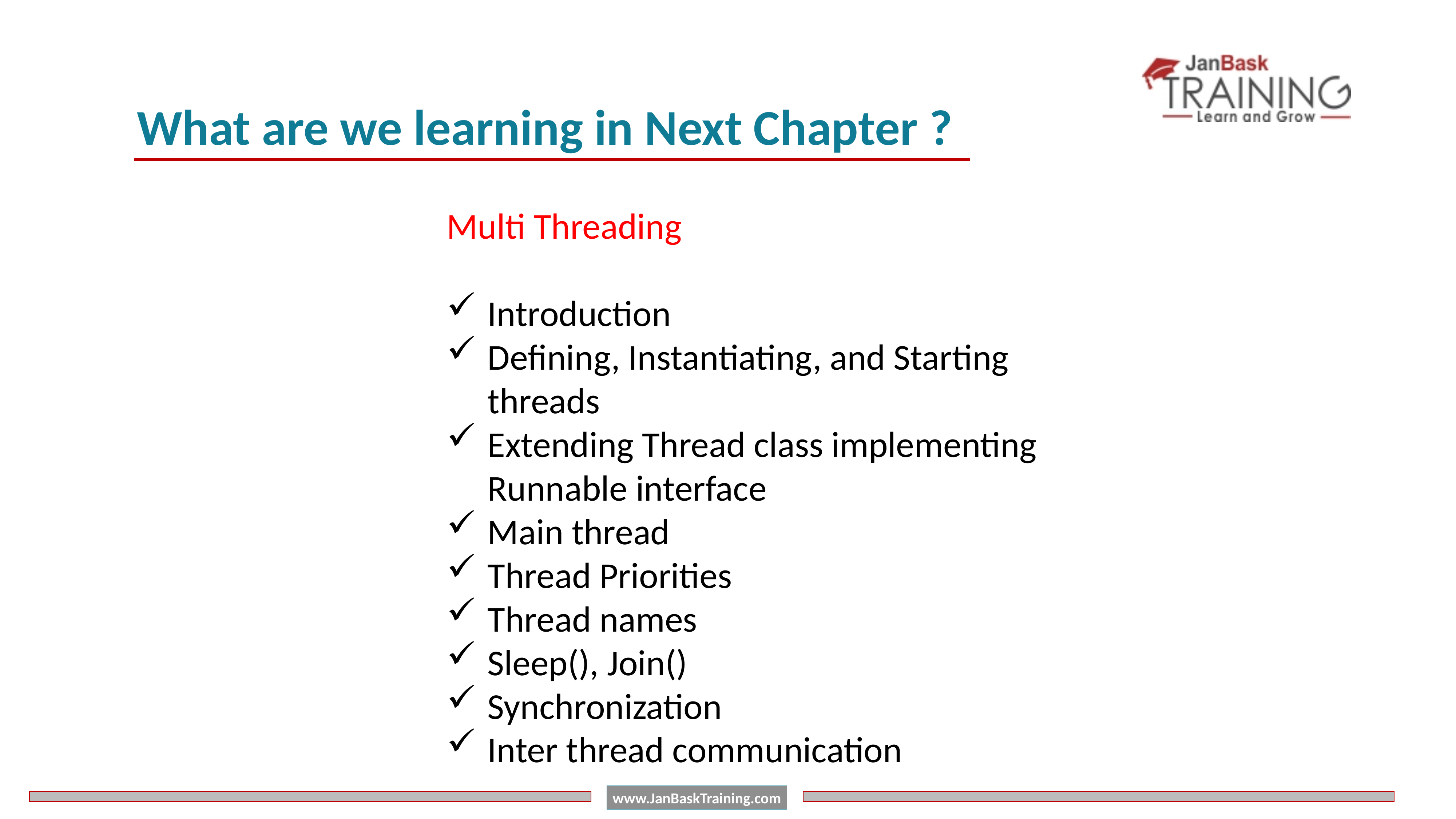

What are we learning in Next Chapter ?
Multi Threading

Introduction
Defining, Instantiating, and Starting threads
Extending Thread class implementing Runnable interface
Main thread
Thread Priorities
Thread names
Sleep(), Join()
Synchronization
Inter thread communication